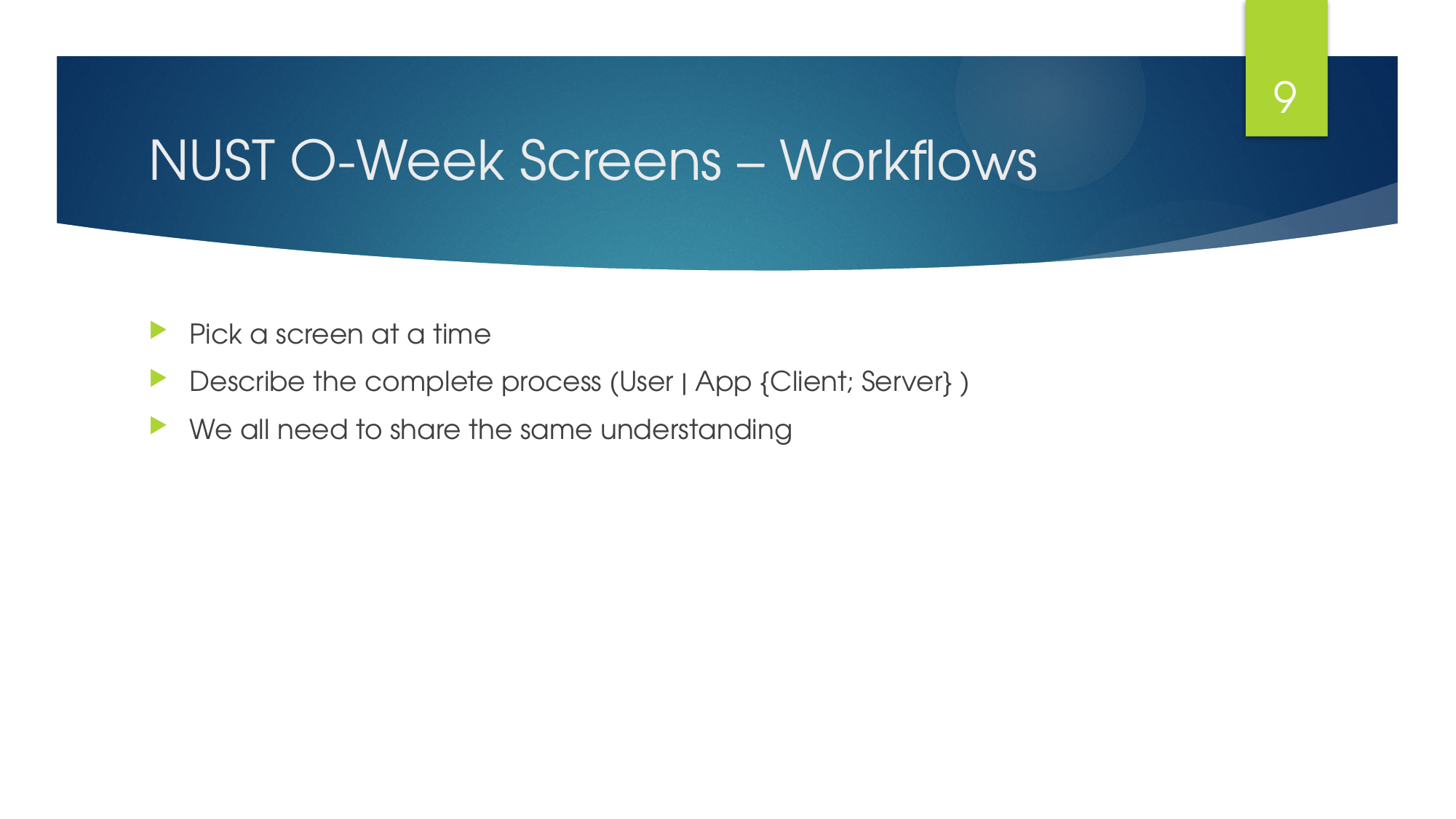

9
# NUST O-Week Screens – Workflows
Pick a screen at a time
Describe the complete process (User | App {Client; Server} )
We all need to share the same understanding